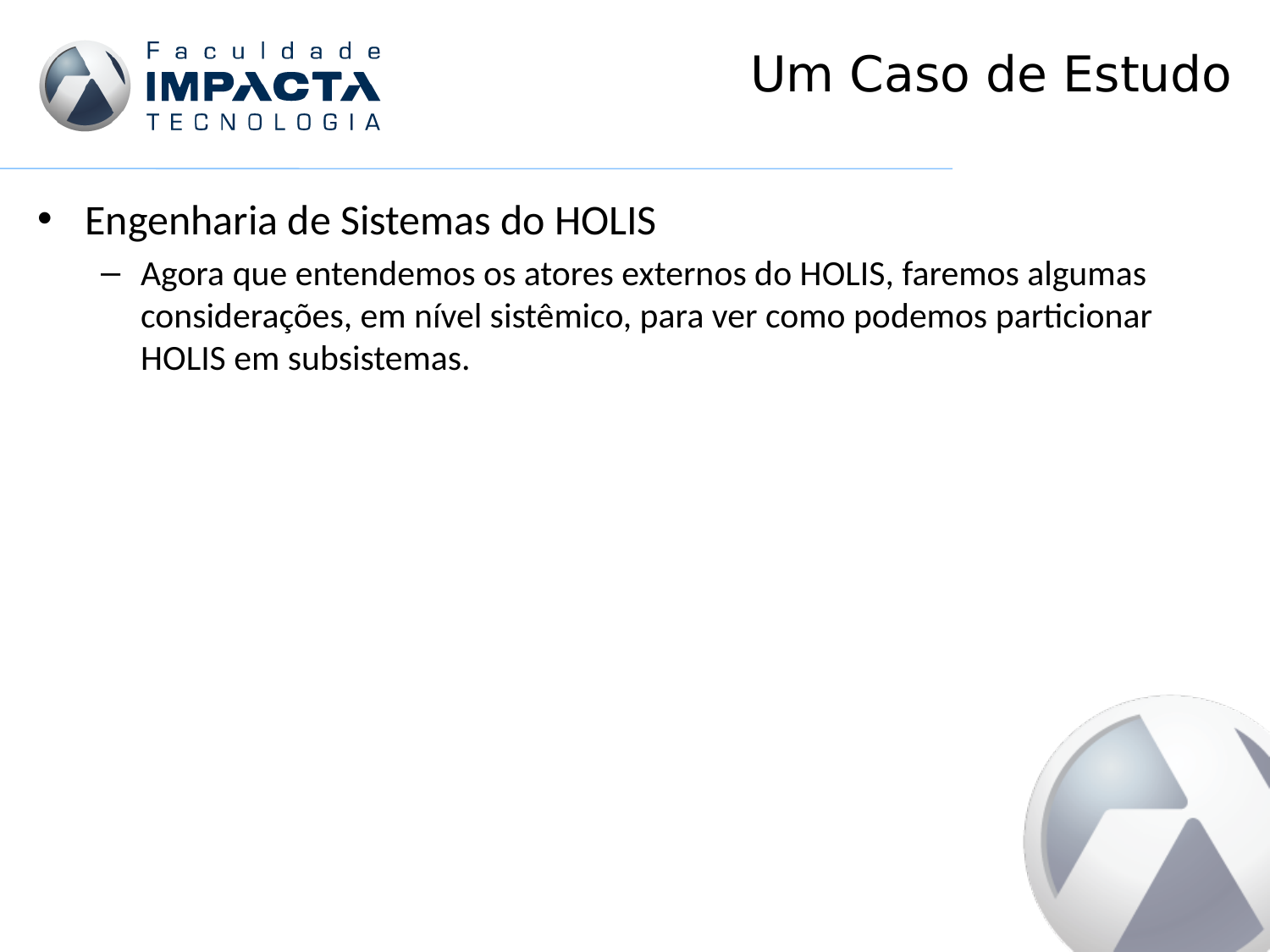

# Um Caso de Estudo
Engenharia de Sistemas do HOLIS
Agora que entendemos os atores externos do HOLIS, faremos algumas considerações, em nível sistêmico, para ver como podemos particionar HOLIS em subsistemas.